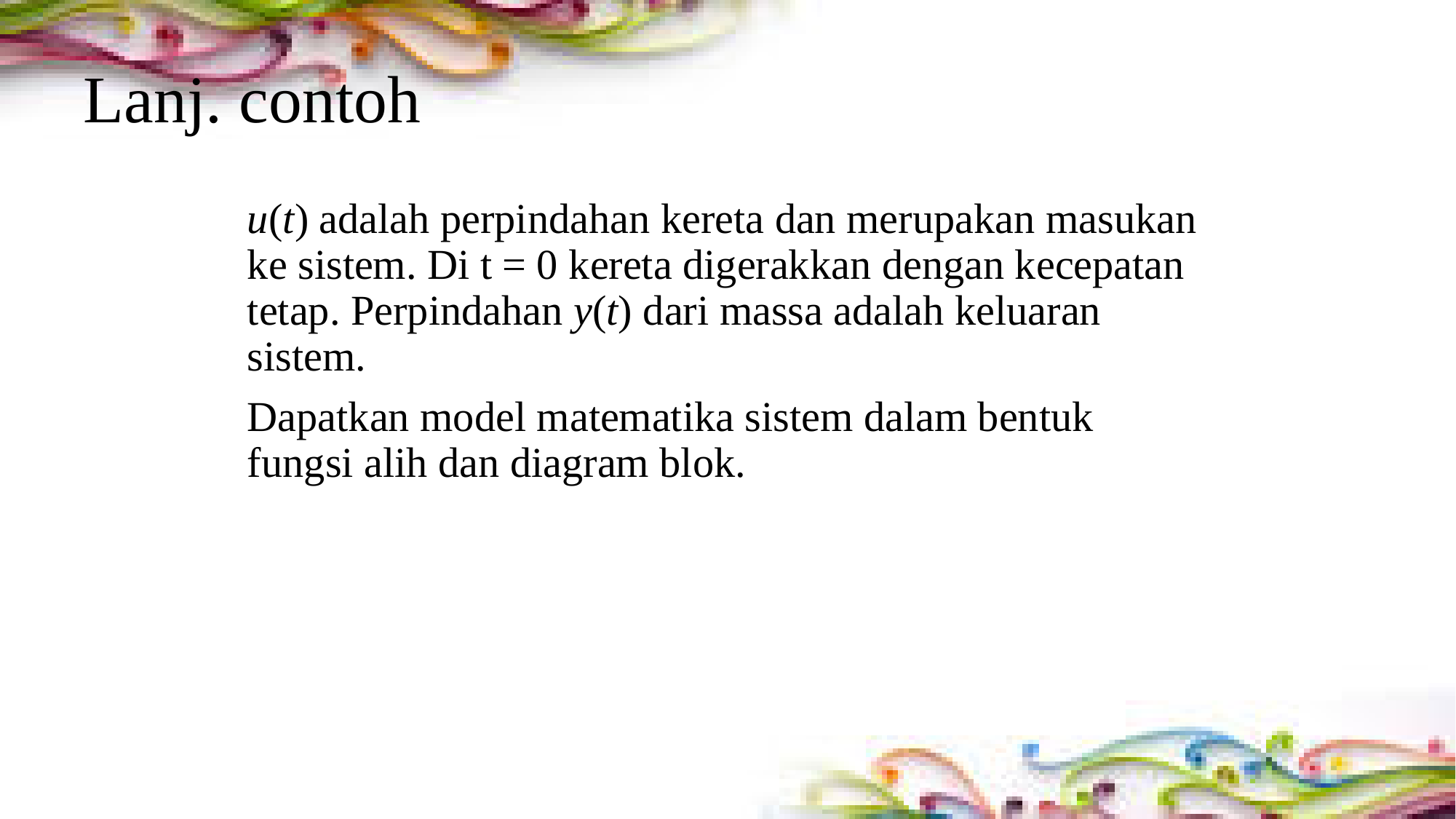

# Lanj. contoh
u(t) adalah perpindahan kereta dan merupakan masukan ke sistem. Di t = 0 kereta digerakkan dengan kecepatan tetap. Perpindahan y(t) dari massa adalah keluaran sistem.
Dapatkan model matematika sistem dalam bentuk fungsi alih dan diagram blok.